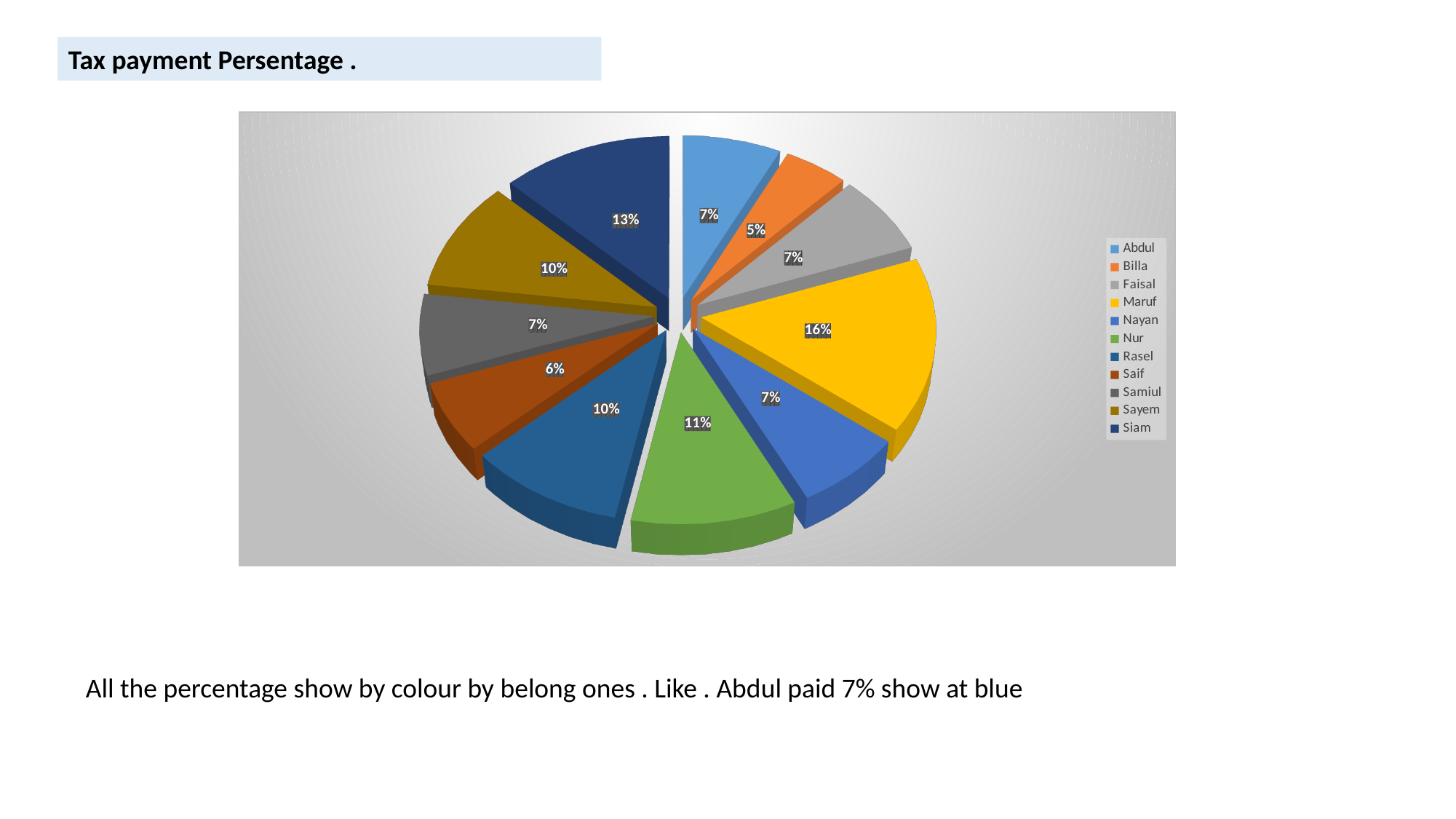

Tax payment Persentage .

[unsupported chart]

All the percentage show by colour by belong ones . Like . Abdul paid 7% show at blue